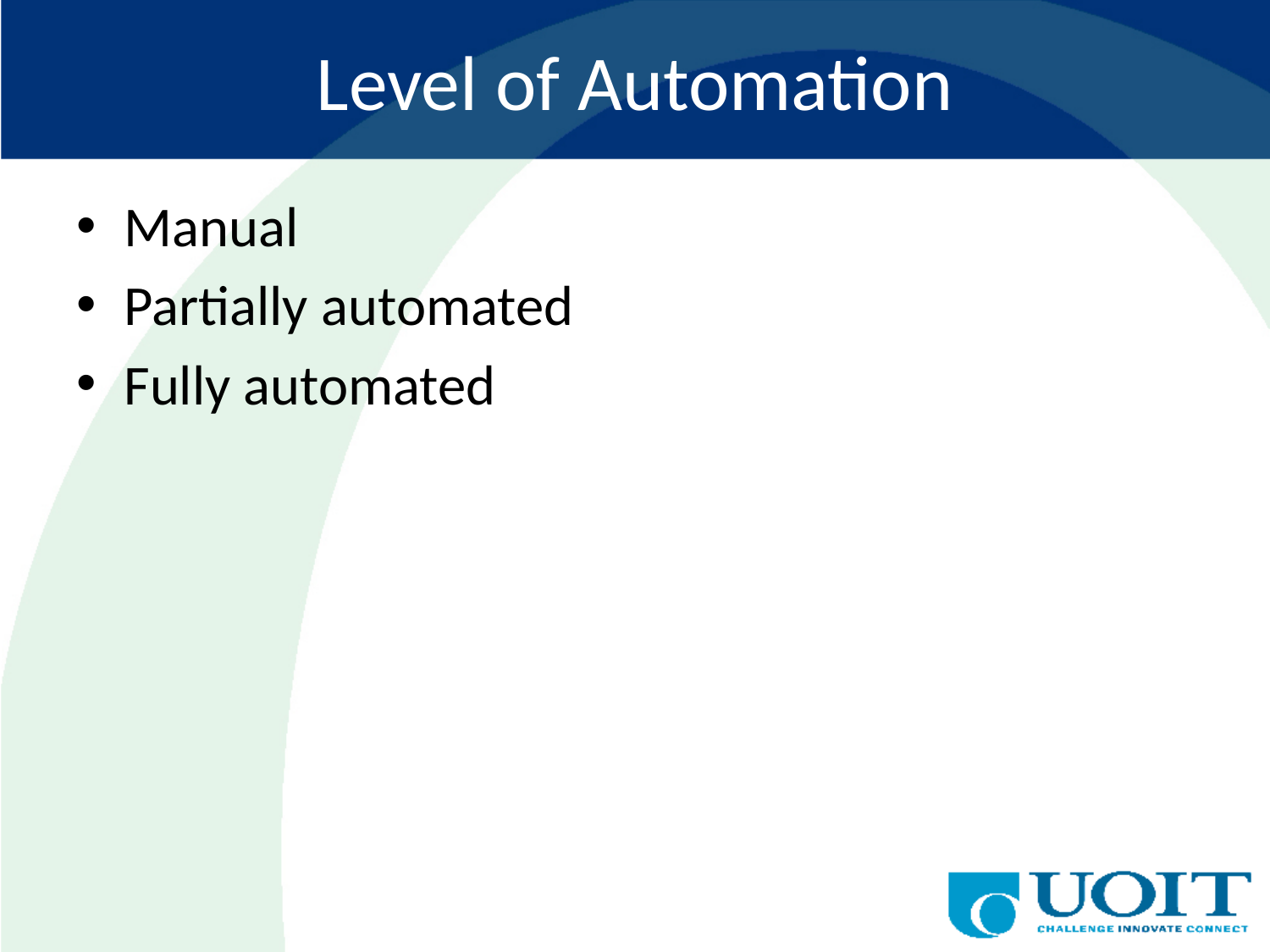

# Level of Automation
Manual
Partially automated
Fully automated